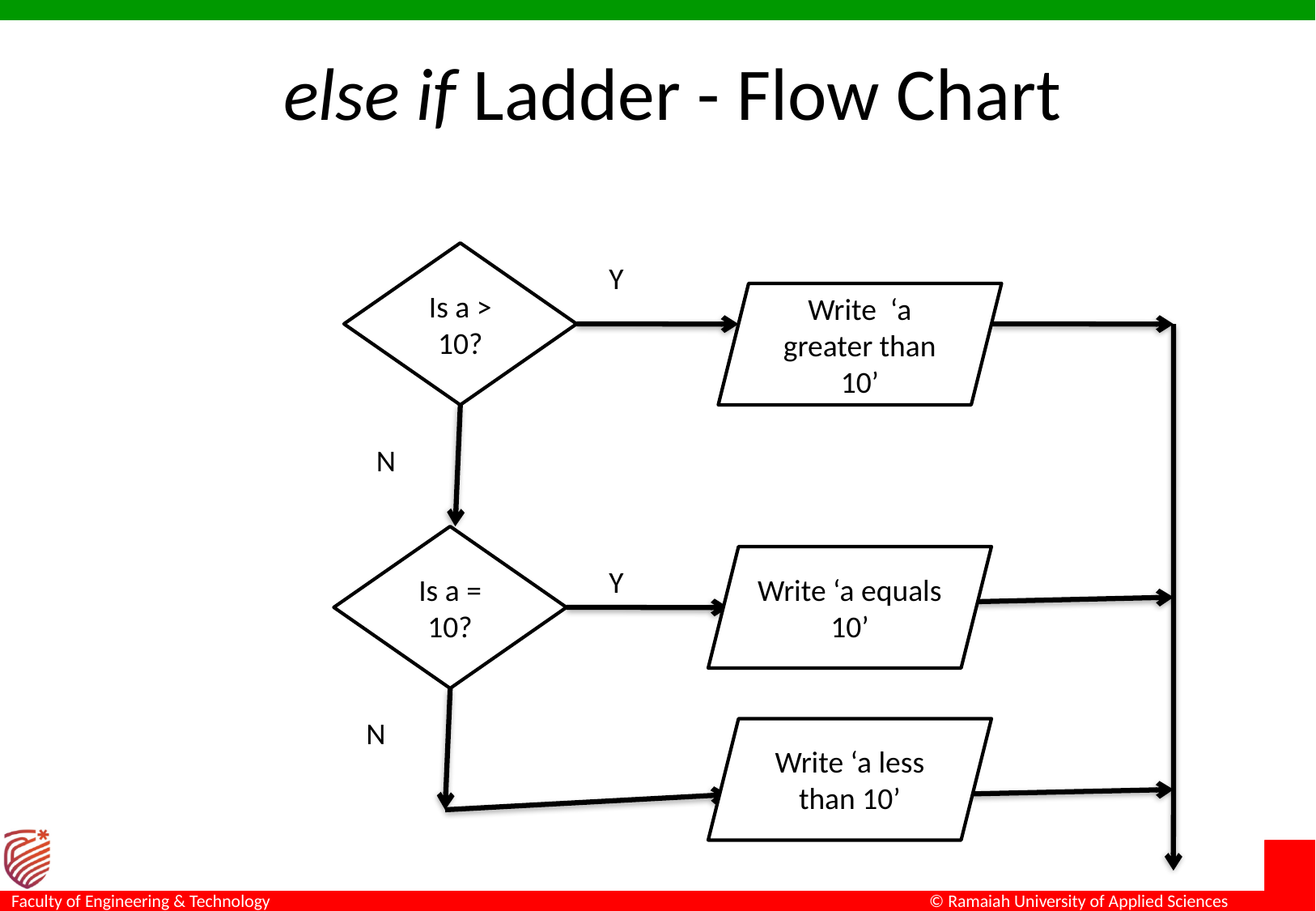

# else if Ladder - Flow Chart

Is a > 10?
Y
Write  ‘a greater than 10’
N
Is a = 10?
Write ‘a equals 10’
Y
N
Write ‘a less than 10’